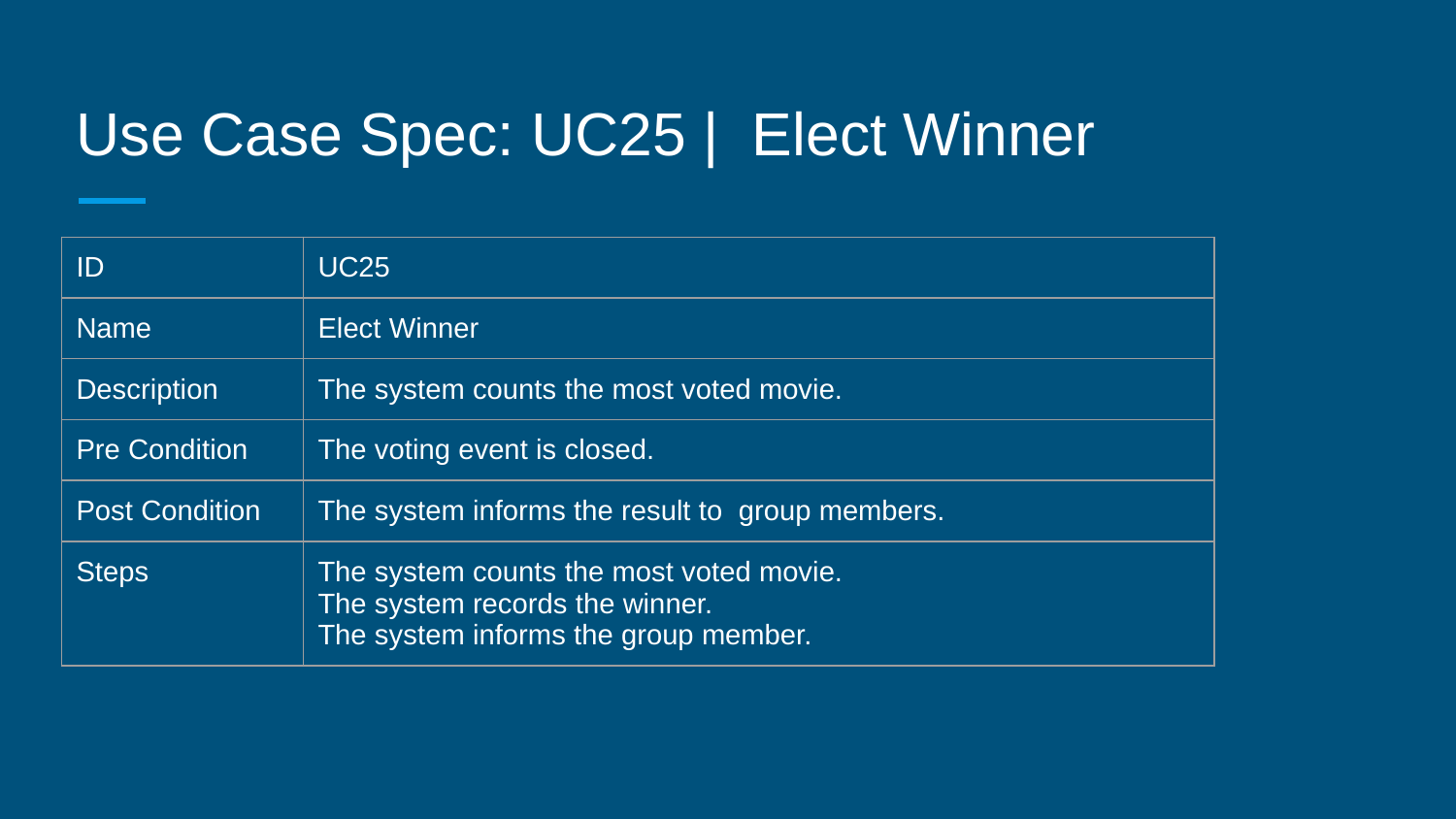

# Use Case Spec: UC25 |  Elect Winner
| ID | UC25 |
| --- | --- |
| Name | Elect Winner |
| Description | The system counts the most voted movie. |
| Pre Condition | The voting event is closed. |
| Post Condition | The system informs the result to group members. |
| Steps | The system counts the most voted movie. The system records the winner. The system informs the group member. |